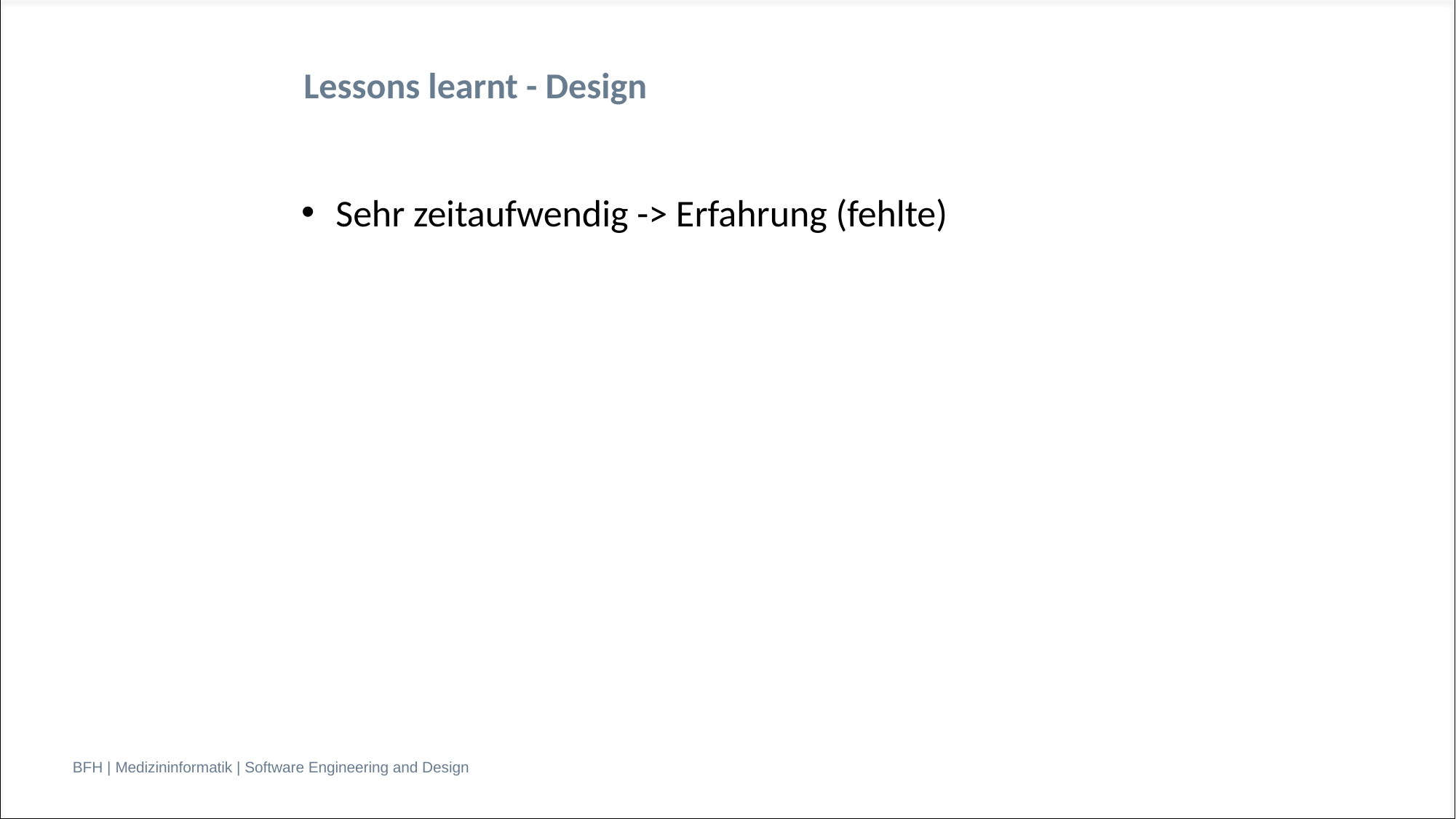

Lessons learnt - Design
Sehr zeitaufwendig -> Erfahrung (fehlte)